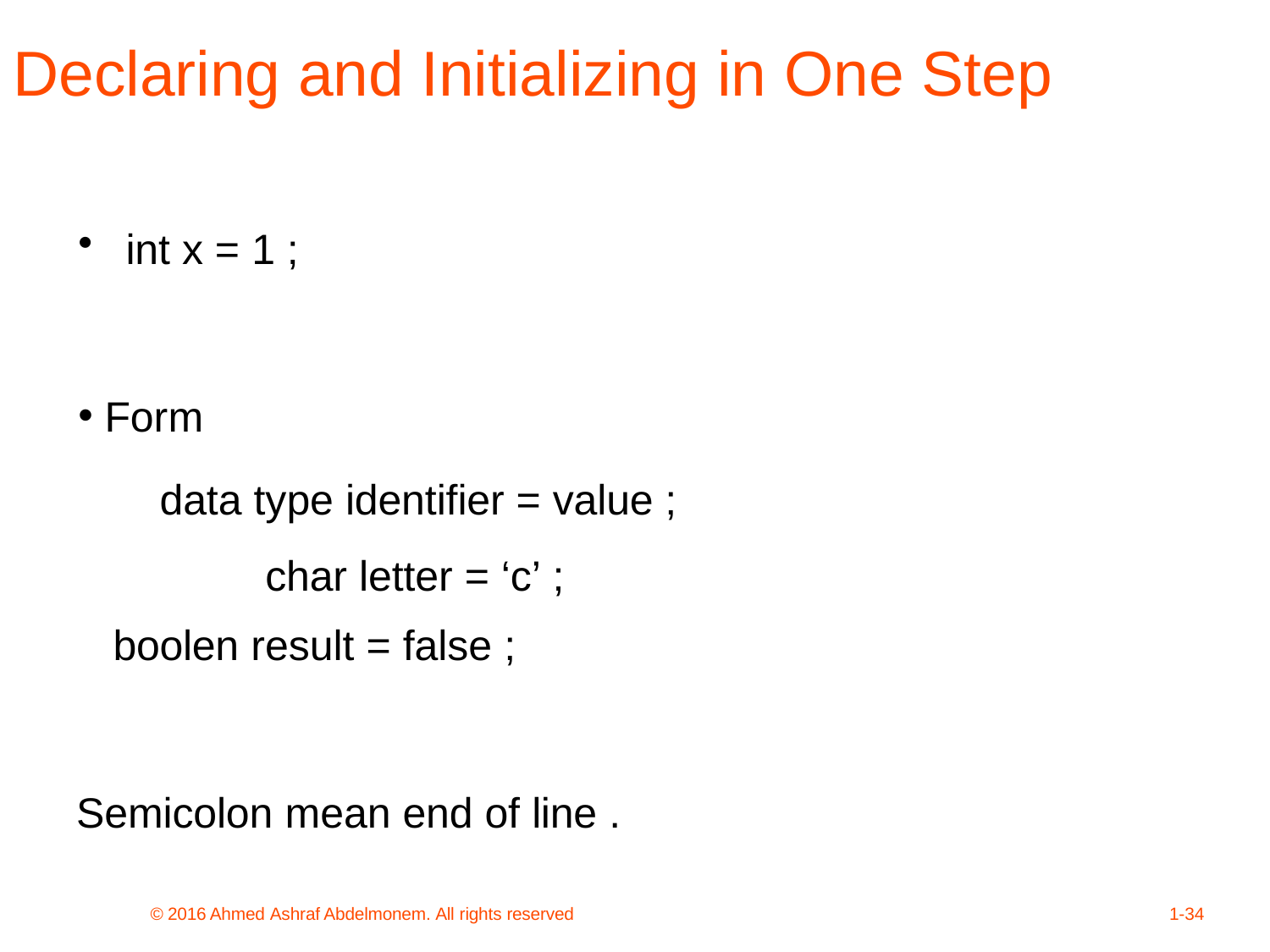

# Declaring and Initializing in One Step
int x = 1 ;

Form
data type identifier = value ;  char letter = ‘c’ ;
boolen result = false ;

Semicolon mean end of line .
© 2016 Ahmed Ashraf Abdelmonem. All rights reserved
1-34